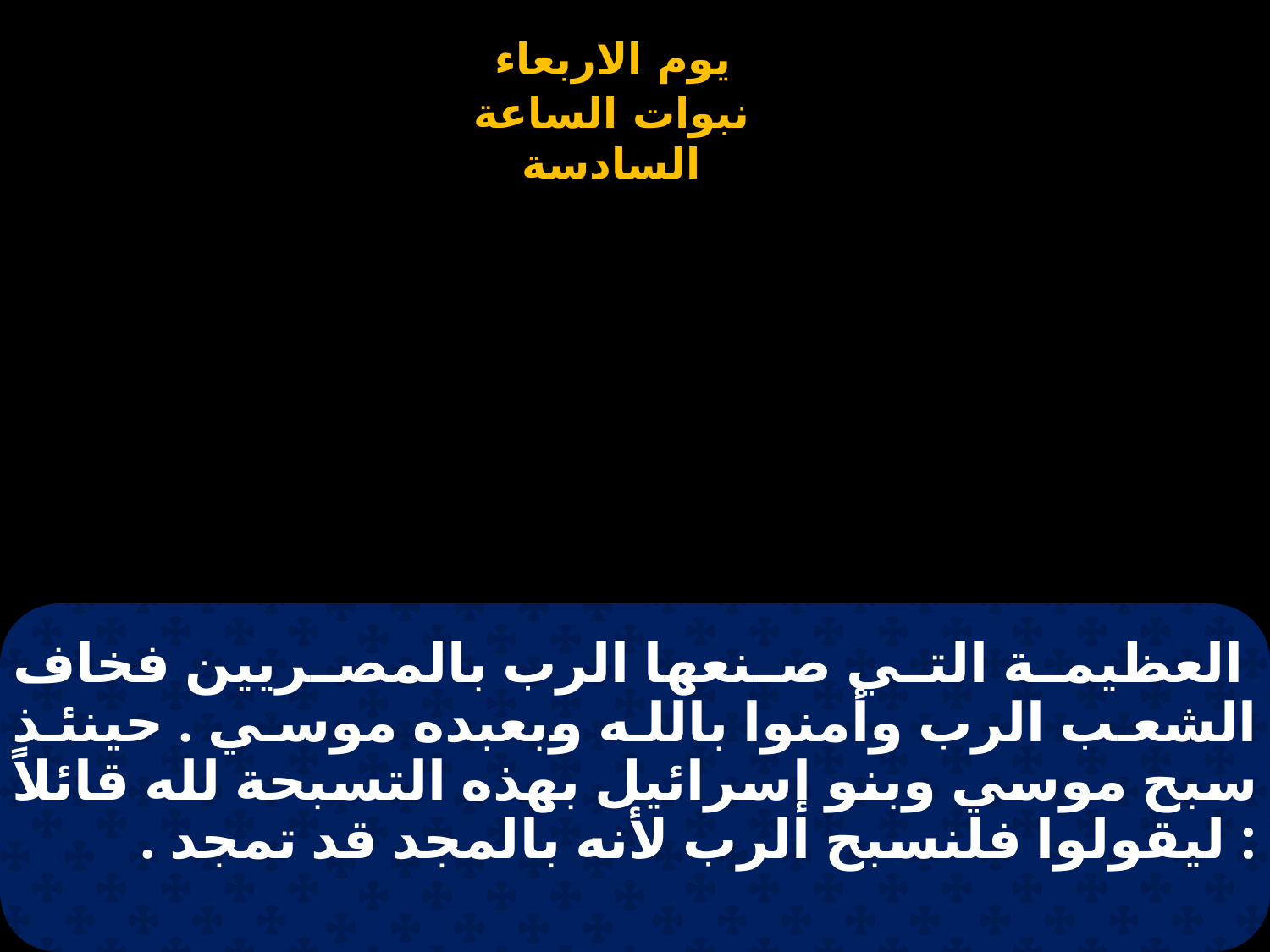

# العظيمة التي صنعها الرب بالمصريين فخاف الشعب الرب وأمنوا بالله وبعبده موسي . حينئذ سبح موسي وبنو إسرائيل بهذه التسبحة لله قائلاً : ليقولوا فلنسبح الرب لأنه بالمجد قد تمجد .